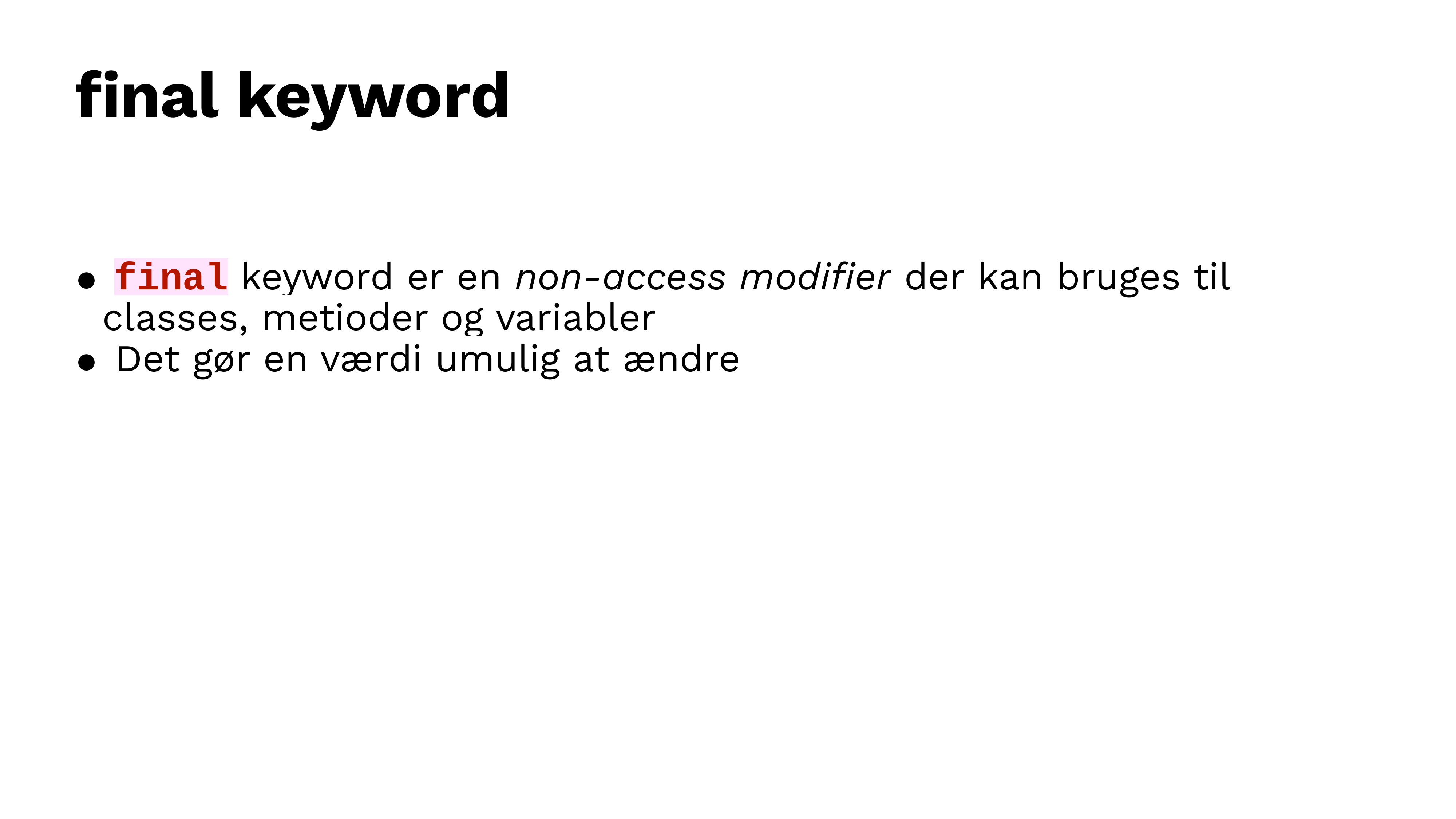

# final keyword
 final keyword er en non-access modifier der kan bruges til classes, metioder og variabler
 Det gør en værdi umulig at ændre